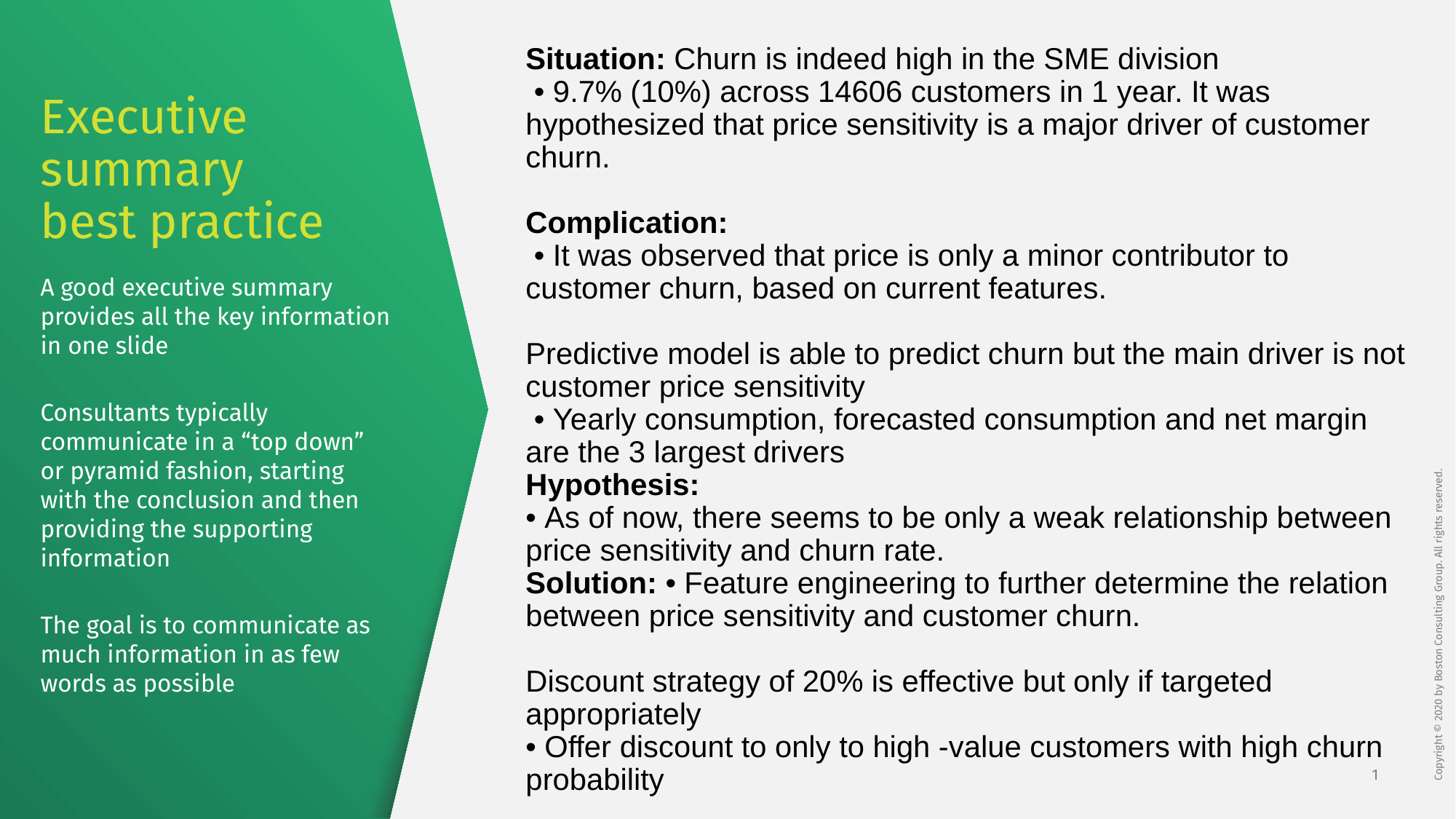

Situation: Churn is indeed high in the SME division
 • 9.7% (10%) across 14606 customers in 1 year. It was hypothesized that price sensitivity is a major driver of customer churn.

Complication:
 • It was observed that price is only a minor contributor to customer churn, based on current features.

Predictive model is able to predict churn but the main driver is not customer price sensitivity
 • Yearly consumption, forecasted consumption and net margin are the 3 largest drivers
Hypothesis:
• As of now, there seems to be only a weak relationship between price sensitivity and churn rate.
Solution: • Feature engineering to further determine the relation between price sensitivity and customer churn.

Discount strategy of 20% is effective but only if targeted appropriately
• Offer discount to only to high -value customers with high churn probability
# Executive summary best practice
A good executive summary provides all the key information in one slide

Consultants typically communicate in a “top down” or pyramid fashion, starting with the conclusion and then providing the supporting information

The goal is to communicate as much information in as few words as possible